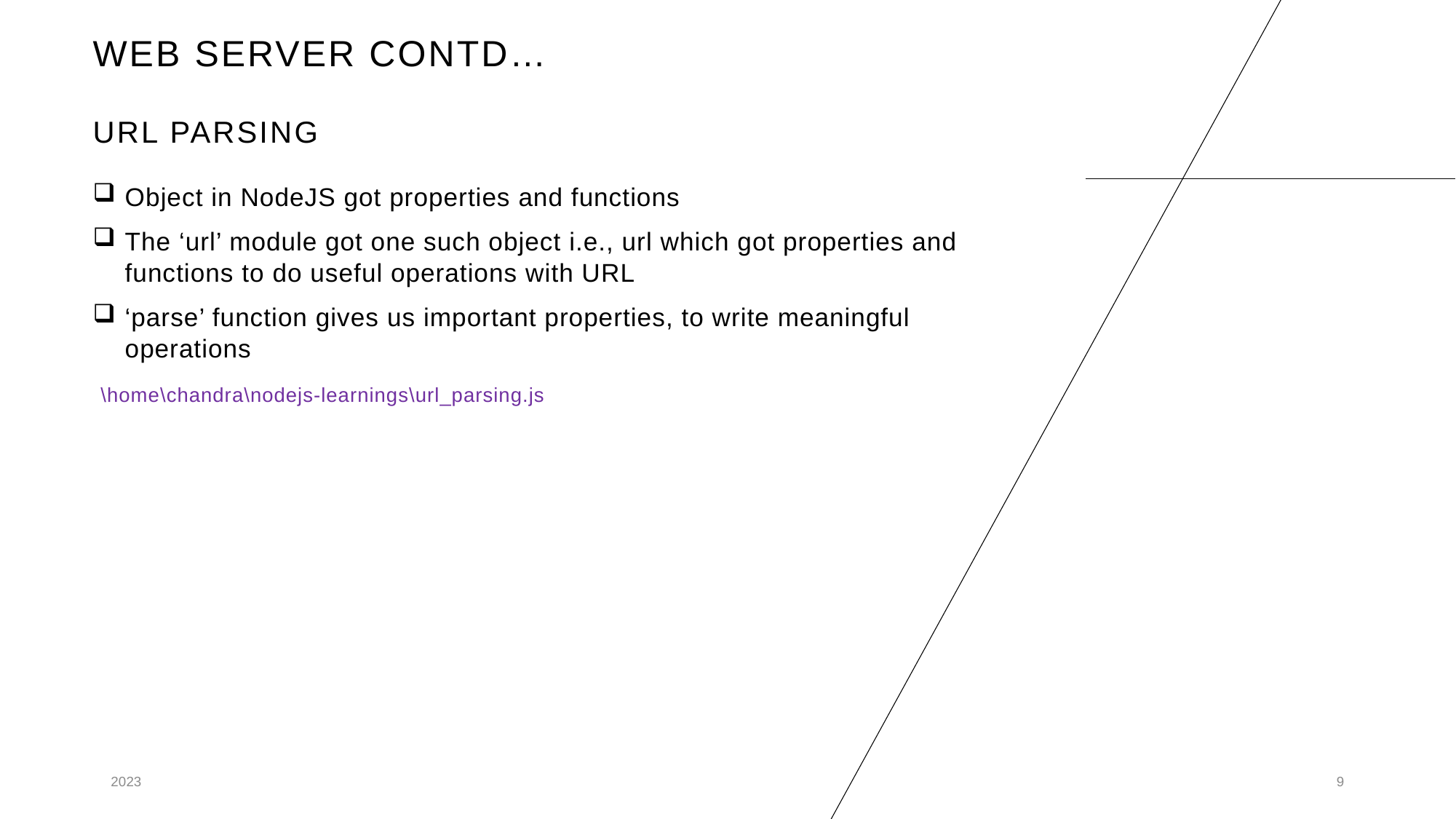

# WEB server contd…
URL parsing
Object in NodeJS got properties and functions
The ‘url’ module got one such object i.e., url which got properties and functions to do useful operations with URL
‘parse’ function gives us important properties, to write meaningful operations
 \home\chandra\nodejs-learnings\url_parsing.js

2023
9